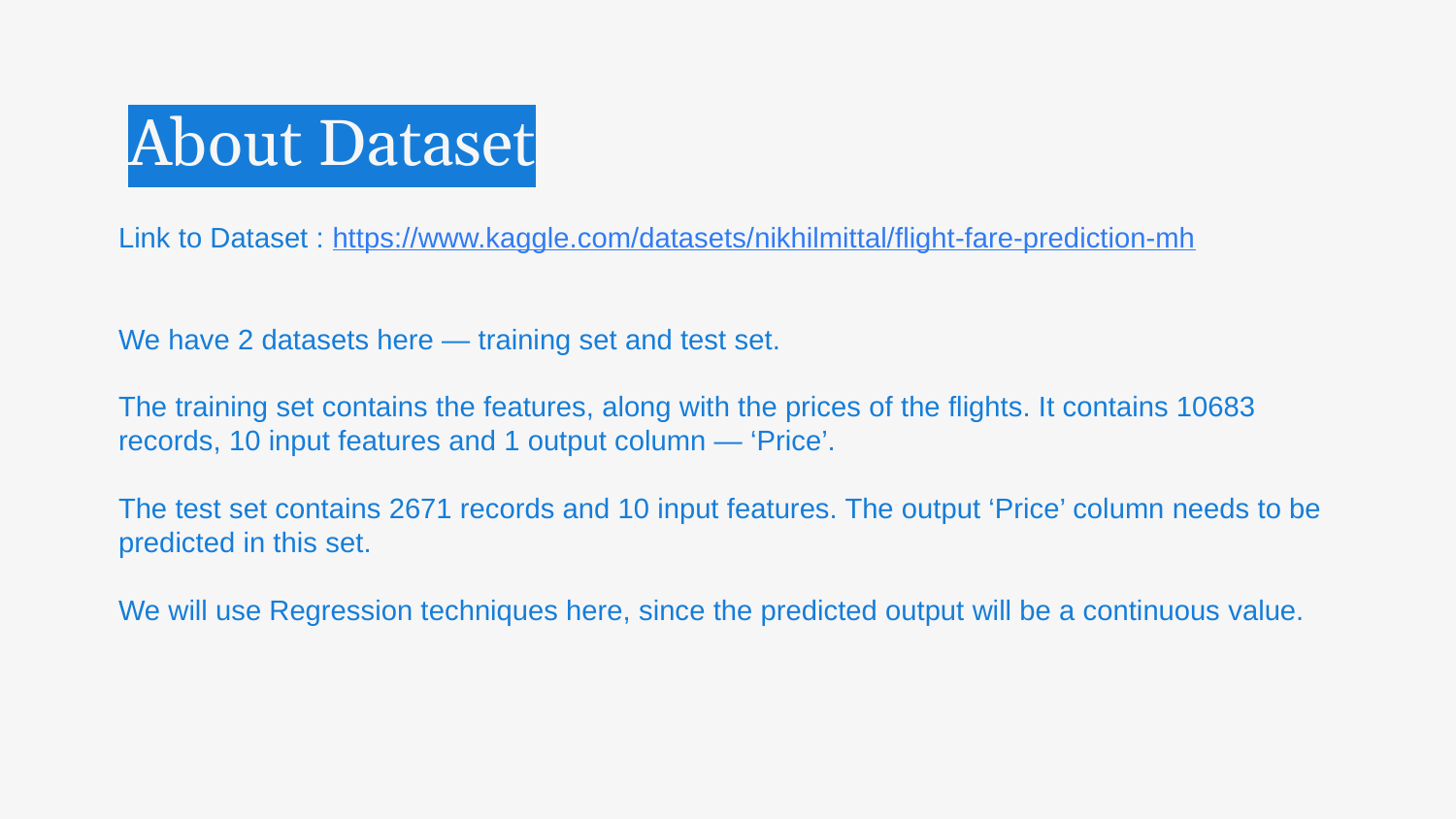

# About Dataset
Link to Dataset : https://www.kaggle.com/datasets/nikhilmittal/flight-fare-prediction-mh

We have 2 datasets here — training set and test set.

The training set contains the features, along with the prices of the flights. It contains 10683 records, 10 input features and 1 output column — ‘Price’.

The test set contains 2671 records and 10 input features. The output ‘Price’ column needs to be predicted in this set.

We will use Regression techniques here, since the predicted output will be a continuous value.